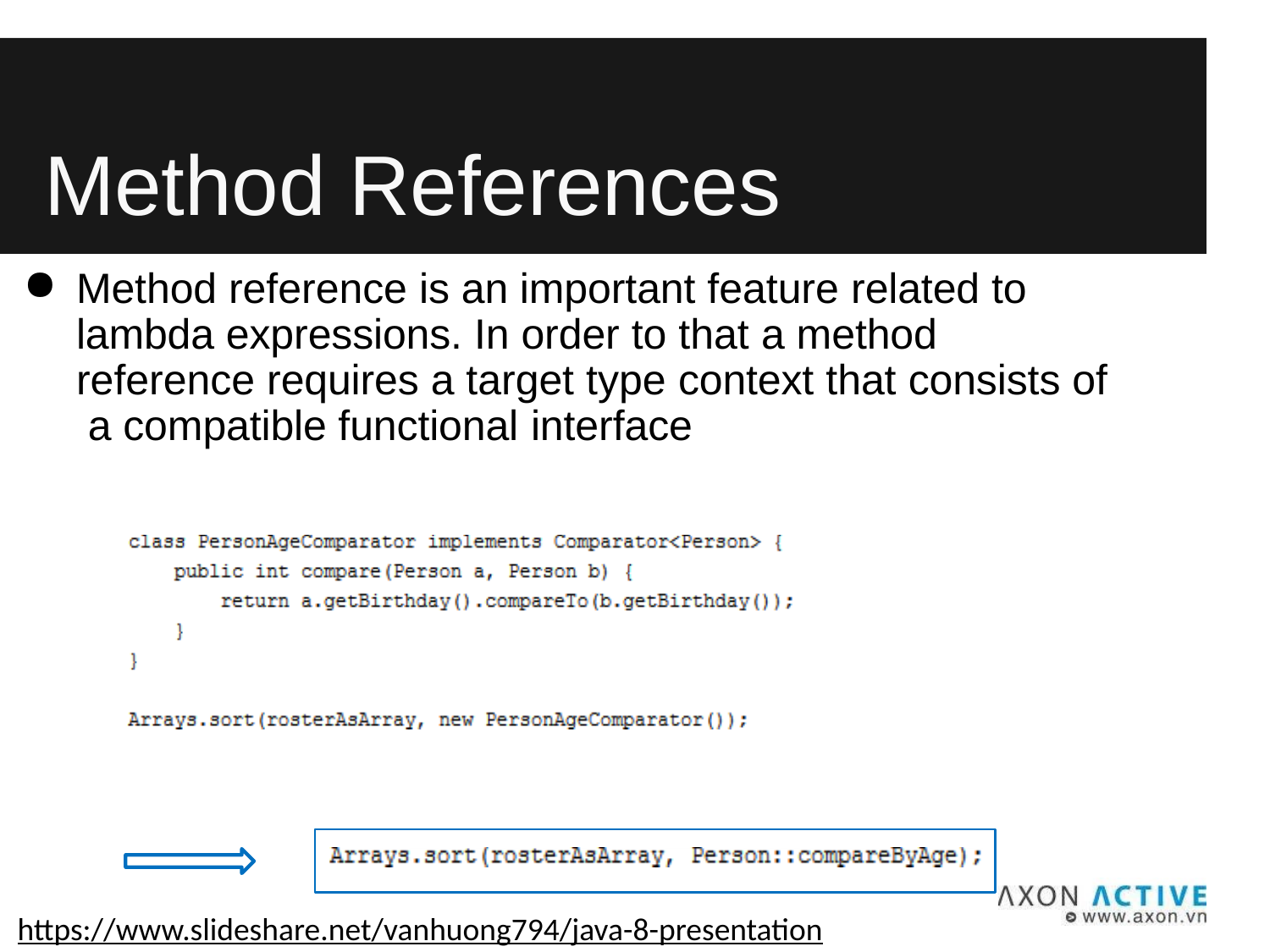

# Method References
Method reference is an important feature related to  lambda expressions. In order to that a method  reference requires a target type context that consists of  a compatible functional interface

https://www.slideshare.net/vanhuong794/java-8-presentation